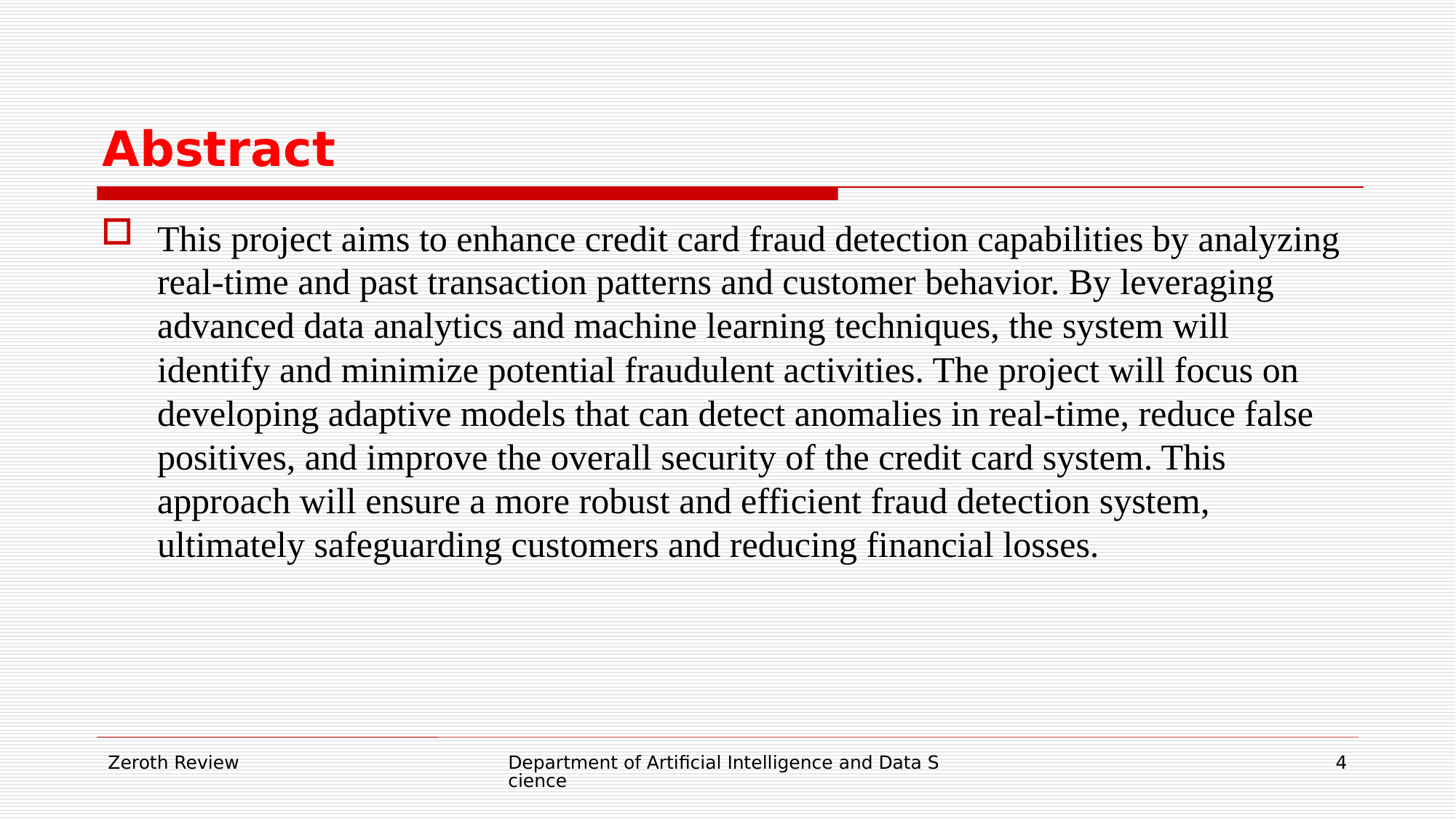

# Abstract
This project aims to enhance credit card fraud detection capabilities by analyzing real-time and past transaction patterns and customer behavior. By leveraging advanced data analytics and machine learning techniques, the system will identify and minimize potential fraudulent activities. The project will focus on developing adaptive models that can detect anomalies in real-time, reduce false positives, and improve the overall security of the credit card system. This approach will ensure a more robust and efficient fraud detection system, ultimately safeguarding customers and reducing financial losses.

Zeroth Review
Department of Artificial Intelligence and Data Science
4